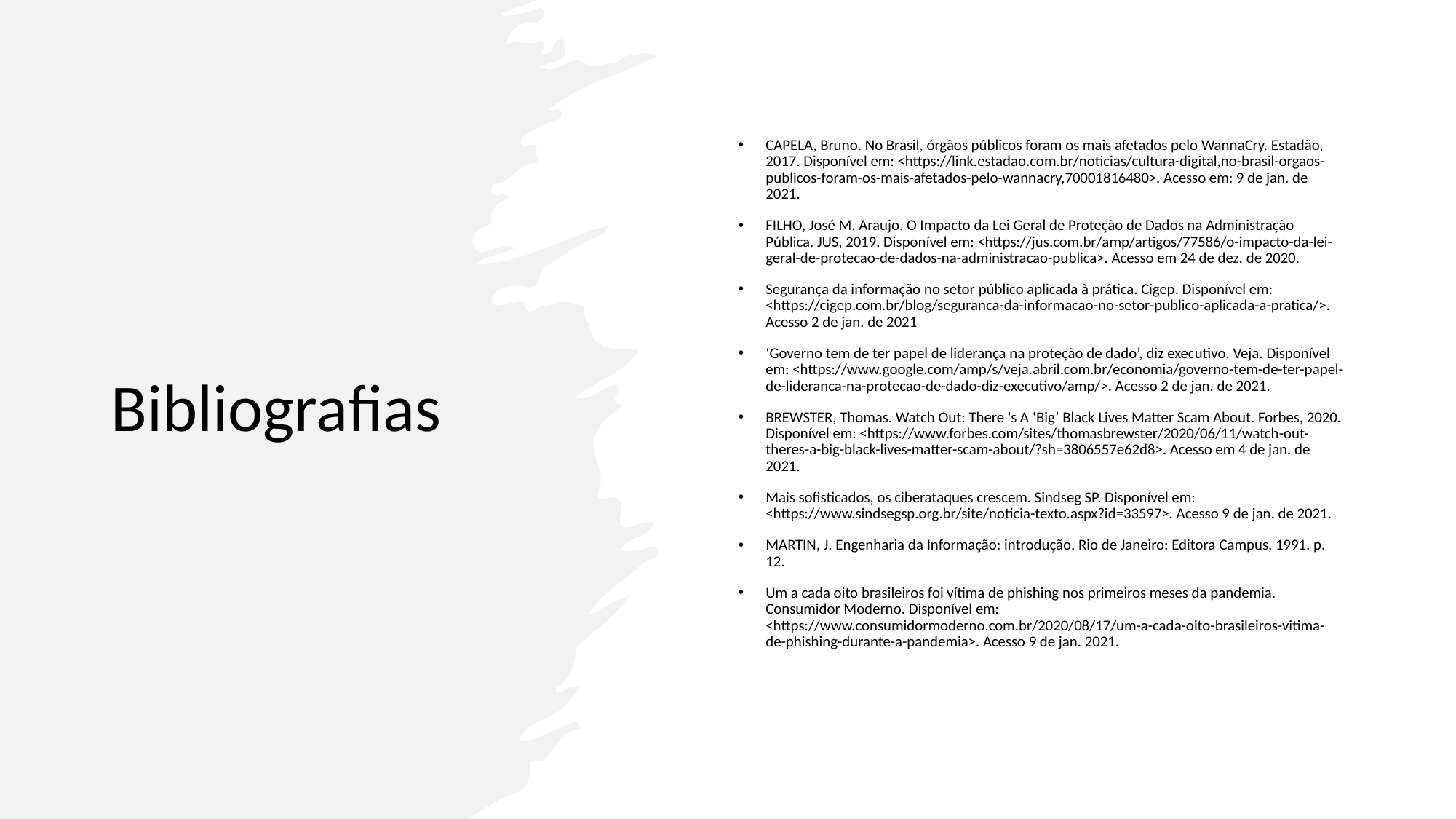

# Bibliografias
CAPELA, Bruno. No Brasil, órgãos públicos foram os mais afetados pelo WannaCry. Estadão, 2017. Disponível em: <https://link.estadao.com.br/noticias/cultura-digital,no-brasil-orgaos-publicos-foram-os-mais-afetados-pelo-wannacry,70001816480>. Acesso em: 9 de jan. de 2021.
FILHO, José M. Araujo. O Impacto da Lei Geral de Proteção de Dados na Administração Pública. JUS, 2019. Disponível em: <https://jus.com.br/amp/artigos/77586/o-impacto-da-lei-geral-de-protecao-de-dados-na-administracao-publica>. Acesso em 24 de dez. de 2020.
Segurança da informação no setor público aplicada à prática. Cigep. Disponível em: <https://cigep.com.br/blog/seguranca-da-informacao-no-setor-publico-aplicada-a-pratica/>. Acesso 2 de jan. de 2021
‘Governo tem de ter papel de liderança na proteção de dado’, diz executivo. Veja. Disponível em: <https://www.google.com/amp/s/veja.abril.com.br/economia/governo-tem-de-ter-papel-de-lideranca-na-protecao-de-dado-diz-executivo/amp/>. Acesso 2 de jan. de 2021.
BREWSTER, Thomas. Watch Out: There 's A ‘Big’ Black Lives Matter Scam About. Forbes, 2020. Disponível em: <https://www.forbes.com/sites/thomasbrewster/2020/06/11/watch-out-theres-a-big-black-lives-matter-scam-about/?sh=3806557e62d8>. Acesso em 4 de jan. de 2021.
Mais sofisticados, os ciberataques crescem. Sindseg SP. Disponível em: <https://www.sindsegsp.org.br/site/noticia-texto.aspx?id=33597>. Acesso 9 de jan. de 2021.
MARTIN, J. Engenharia da Informação: introdução. Rio de Janeiro: Editora Campus, 1991. p. 12.
Um a cada oito brasileiros foi vítima de phishing nos primeiros meses da pandemia. Consumidor Moderno. Disponível em: <https://www.consumidormoderno.com.br/2020/08/17/um-a-cada-oito-brasileiros-vitima-de-phishing-durante-a-pandemia>. Acesso 9 de jan. 2021.